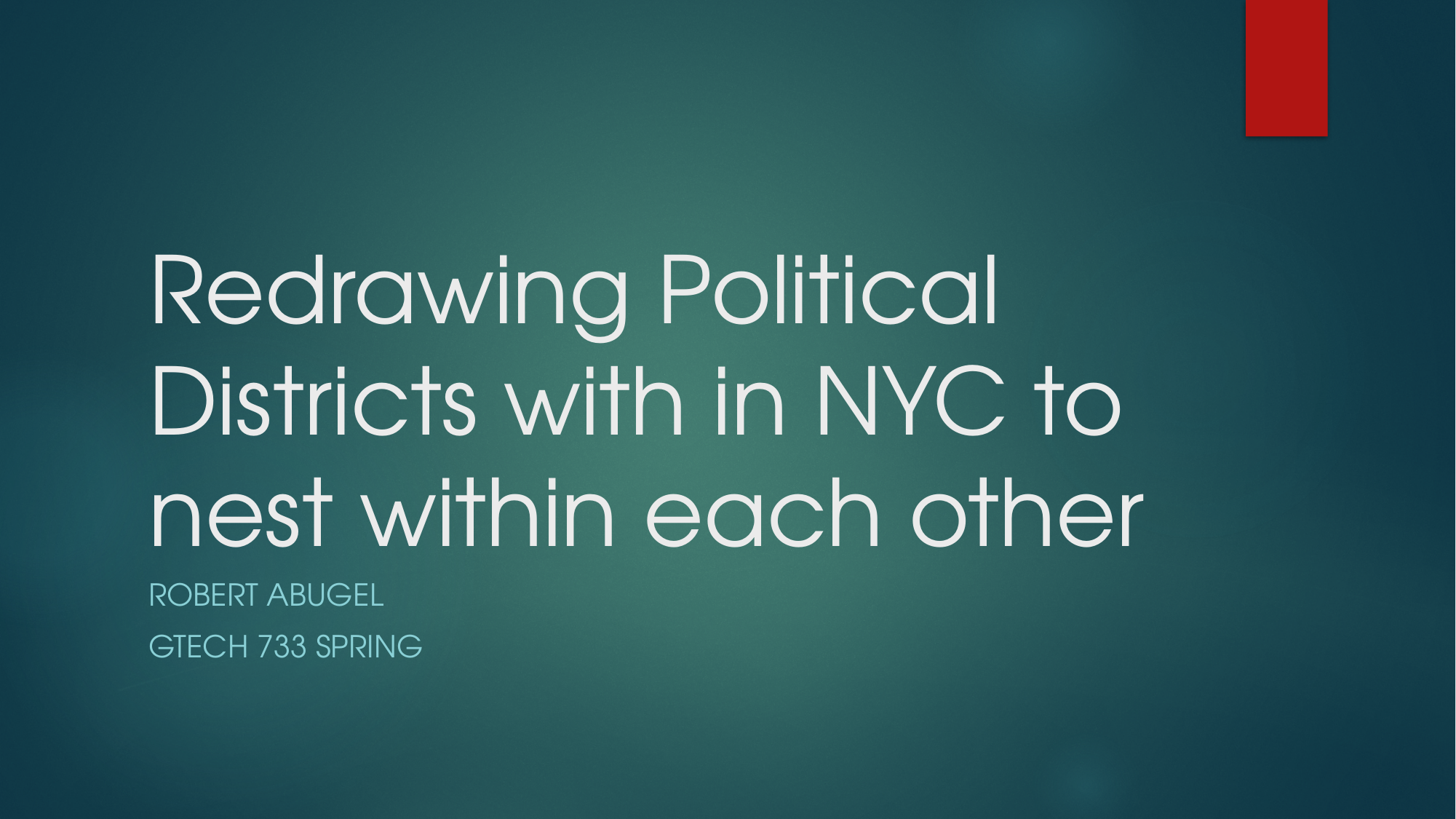

# Redrawing Political Districts with in NYC to nest within each other
Robert Abugel
GTECH 733 Spring